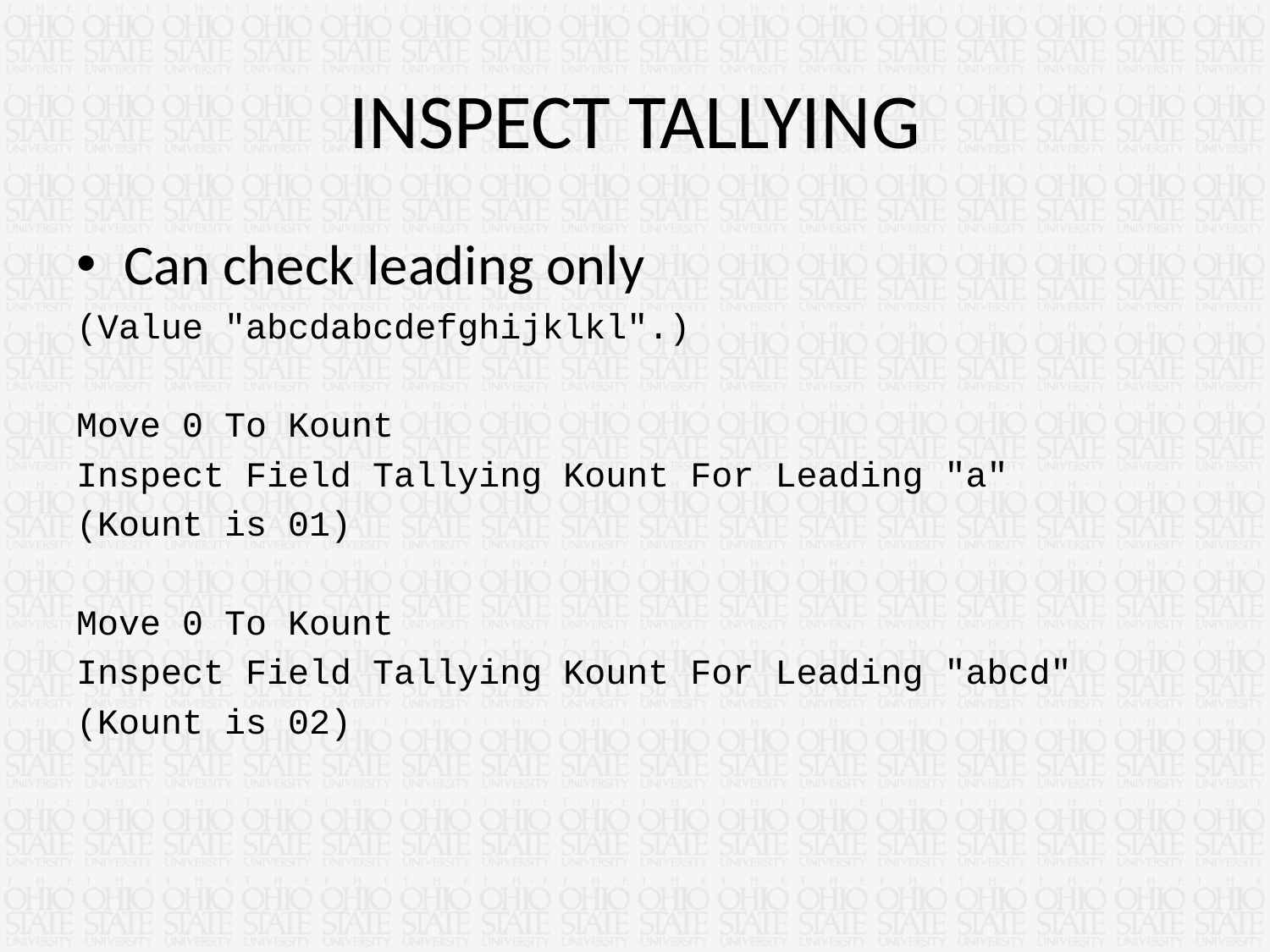

# INSPECT TALLYING
Can check leading only
(Value "abcdabcdefghijklkl".)

Move 0 To Kount
Inspect Field Tallying Kount For Leading "a"
(Kount is 01)

Move 0 To Kount
Inspect Field Tallying Kount For Leading "abcd"
(Kount is 02)